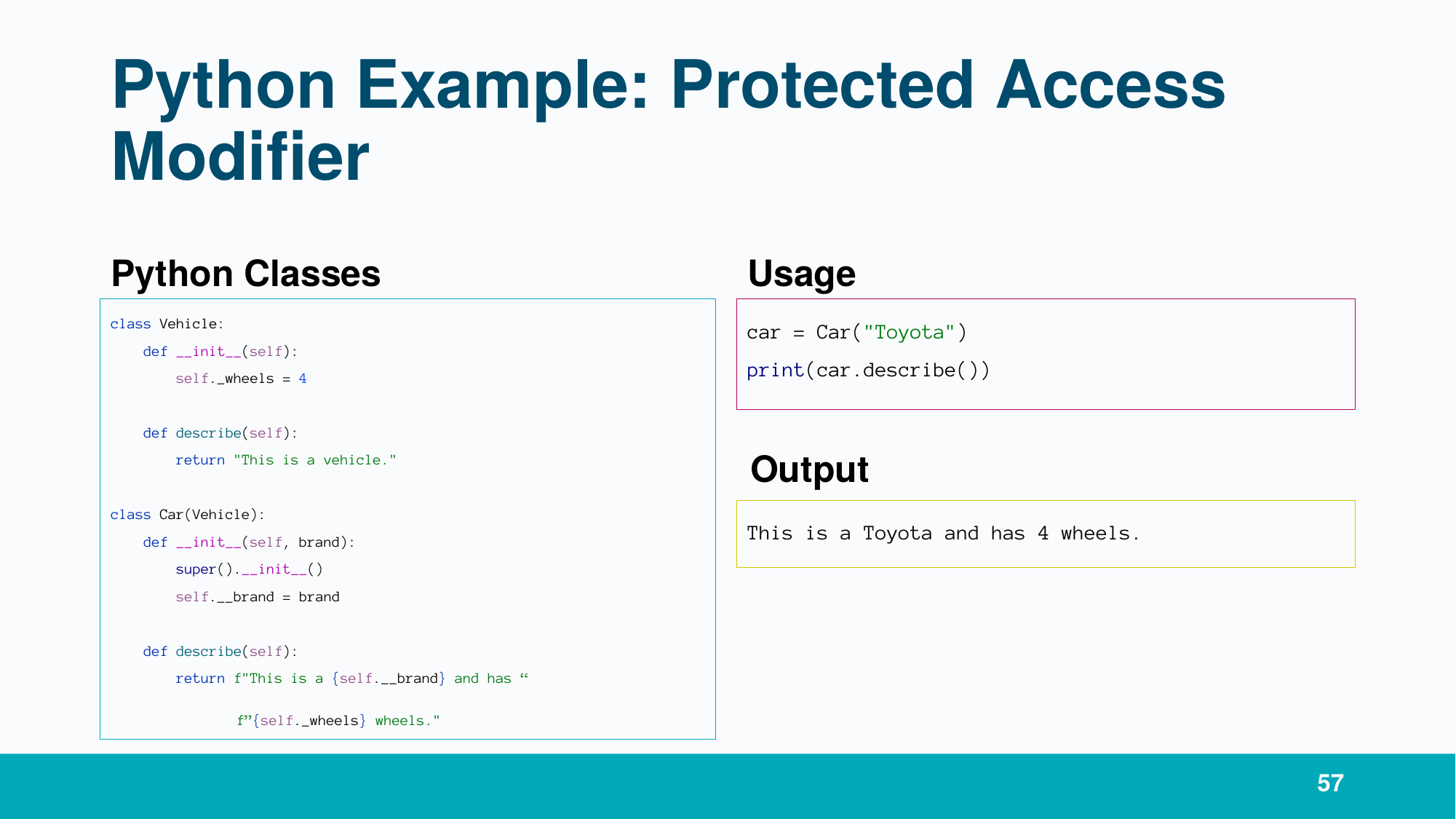

# Python Example: Protected Access Modifier
Python Classes
Usage
class Vehicle:
    def __init__(self):
        self._wheels = 4
    def describe(self):
        return "This is a vehicle."
class Car(Vehicle):
    def __init__(self, brand):
        super().__init__()
        self.__brand = brand
    def describe(self):
        return f"This is a {self.__brand} and has “
	  f”{self._wheels} wheels."
car = Car("Toyota")
print(car.describe())

Output
This is a Toyota and has 4 wheels.
57